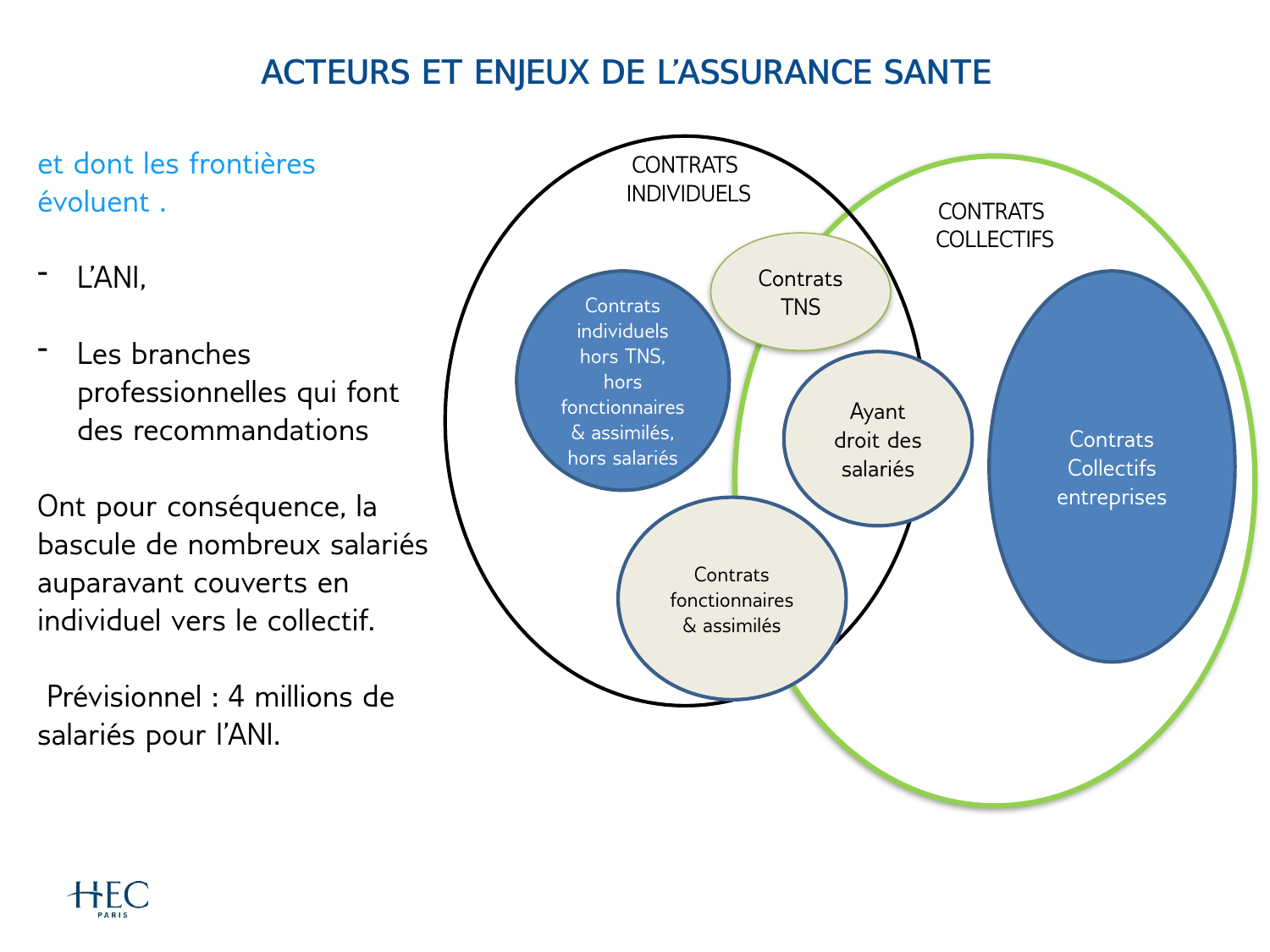

Acteurs et Enjeux de l’assurance sante
et dont les frontières évoluent .

L’ANI,

Les branches professionnelles qui font des recommandations

Ont pour conséquence, la bascule de nombreux salariés auparavant couverts en individuel vers le collectif.

 Prévisionnel : 4 millions de salariés pour l’ANI.

CONTRATS
 INDIVIDUELS

CONTRATS
COLLECTIFS

Contrats TNS
Contrats individuels hors TNS, hors fonctionnaires & assimilés, hors salariés
Contrats Collectifs entreprises
Contrats fonctionnaires & assimilés
Ayant droit des salariés